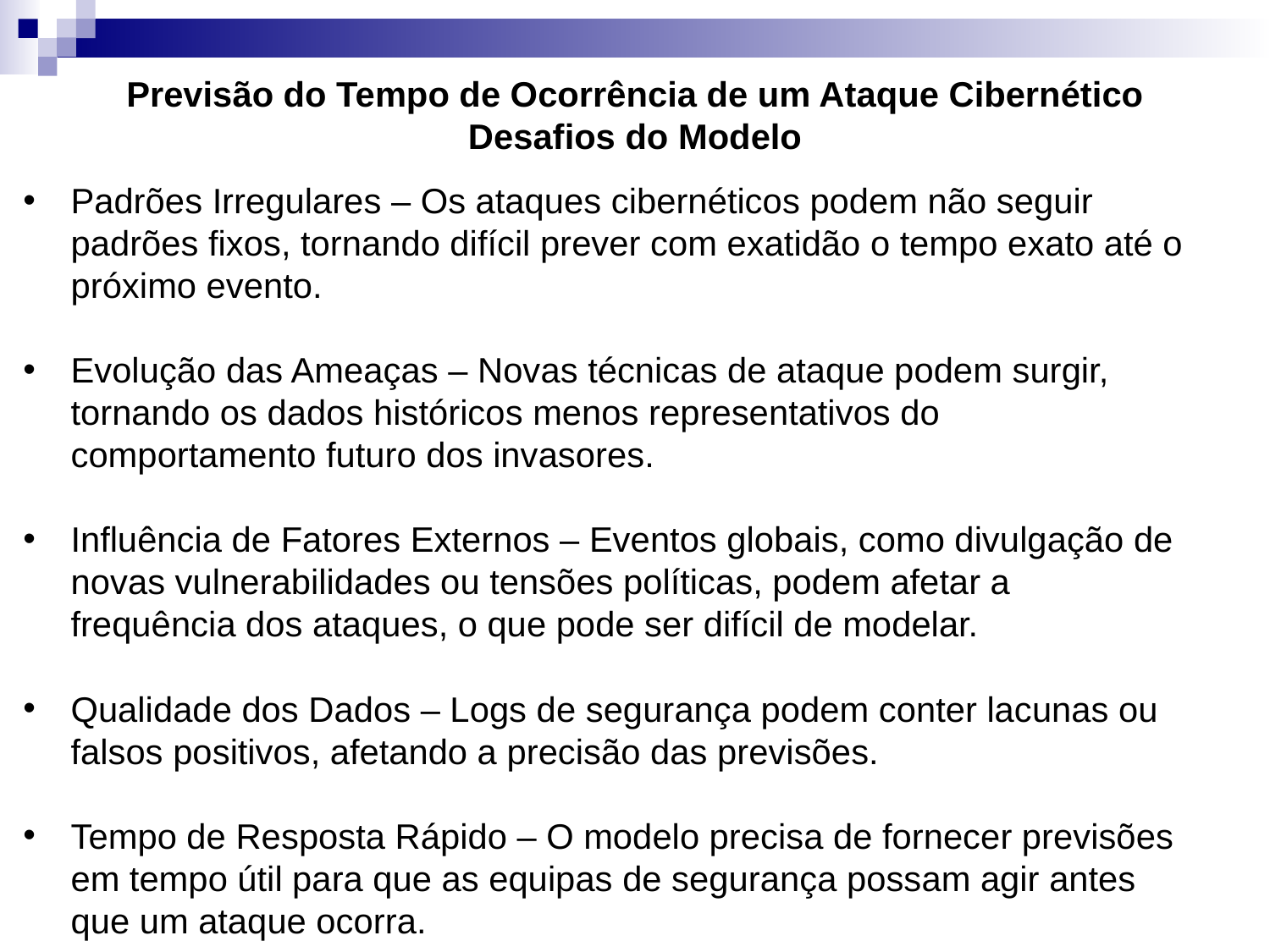

# Previsão do Tempo de Ocorrência de um Ataque Cibernético Desafios do Modelo
Padrões Irregulares – Os ataques cibernéticos podem não seguir padrões fixos, tornando difícil prever com exatidão o tempo exato até o próximo evento.

Evolução das Ameaças – Novas técnicas de ataque podem surgir, tornando os dados históricos menos representativos do comportamento futuro dos invasores.

Influência de Fatores Externos – Eventos globais, como divulgação de novas vulnerabilidades ou tensões políticas, podem afetar a frequência dos ataques, o que pode ser difícil de modelar.

Qualidade dos Dados – Logs de segurança podem conter lacunas ou falsos positivos, afetando a precisão das previsões.

Tempo de Resposta Rápido – O modelo precisa de fornecer previsões em tempo útil para que as equipas de segurança possam agir antes que um ataque ocorra.